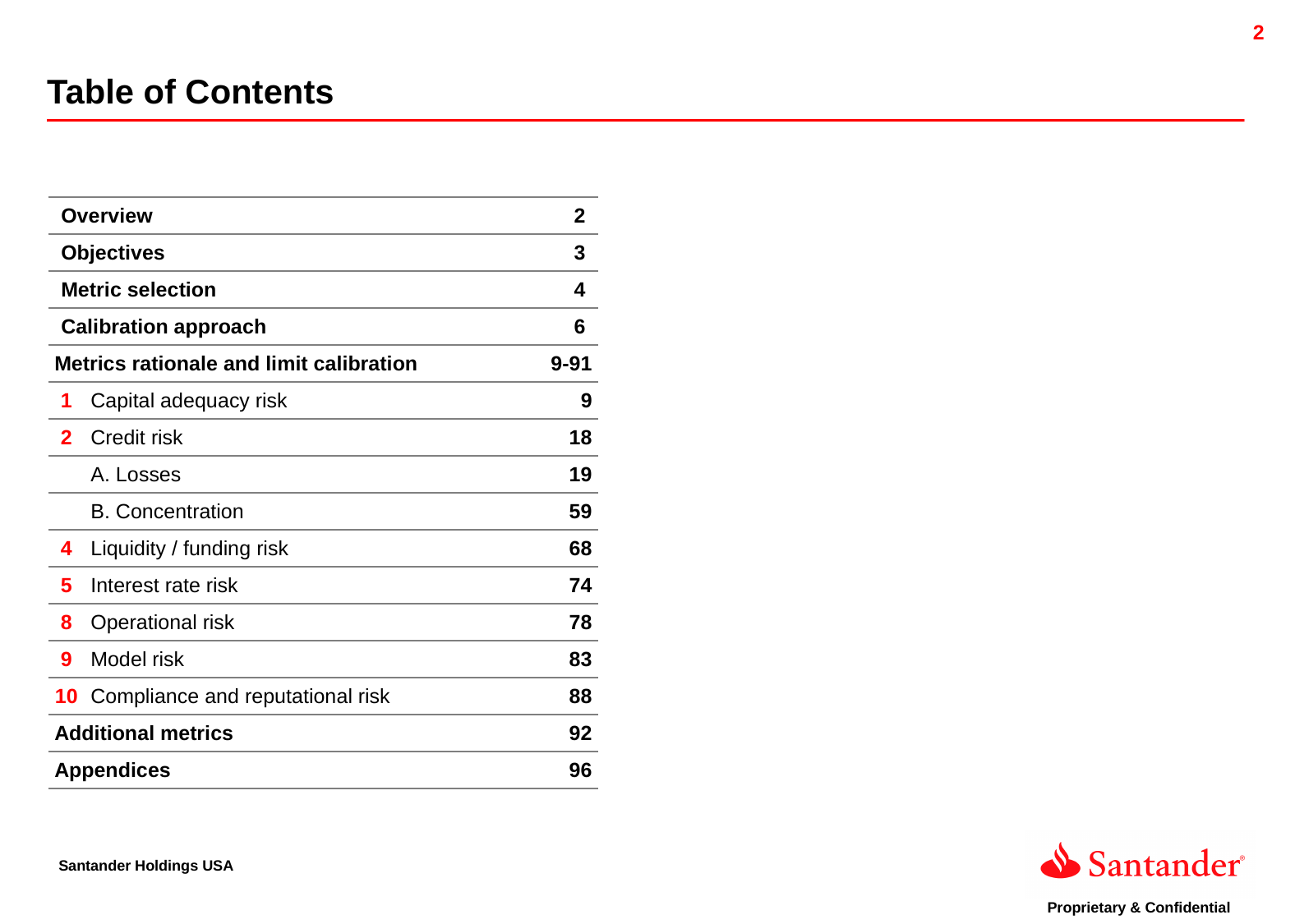

Table of Contents
| Overview |  |  | 2 |
| --- | --- | --- | --- |
| Objectives |  |  | 3 |
| Metric selection |  |  | 4 |
| Calibration approach |  |  | 6 |
| Metrics rationale and limit calibration |  |  | 9-91 |
| 1 | Capital adequacy risk |  | 9 |
| 2 | Credit risk |  | 18 |
|  | A. Losses |  | 19 |
|  | B. Concentration |  | 59 |
| 4 | Liquidity / funding risk |  | 68 |
| 5 | Interest rate risk |  | 74 |
| 8 | Operational risk |  | 78 |
| 9 | Model risk |  | 83 |
| 10 | Compliance and reputational risk |  | 88 |
| Additional metrics |  |  | 92 |
| Appendices |  |  | 96 |